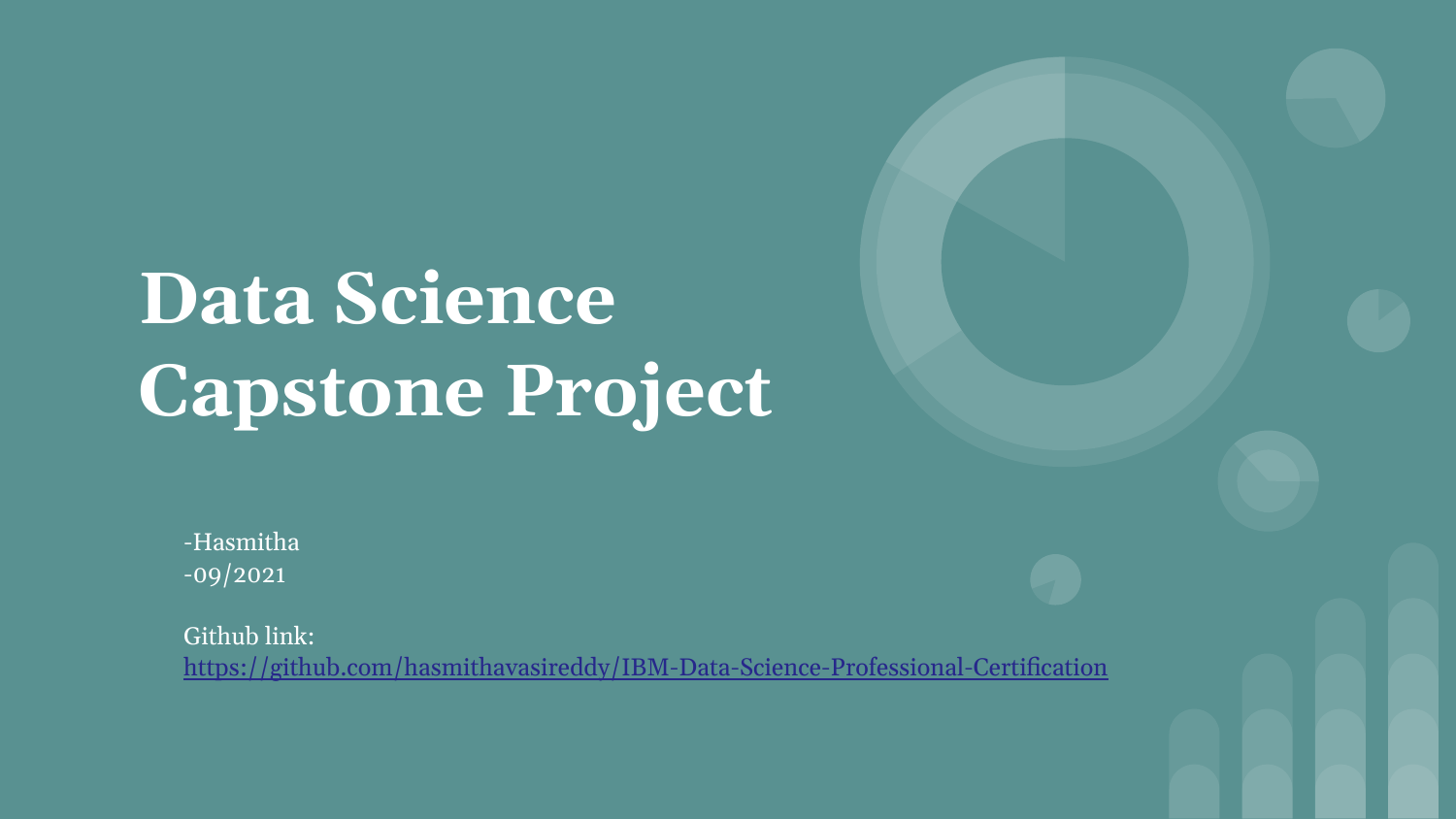

# Data Science Capstone Project
-Hasmitha
-09/2021

Github link: https://github.com/hasmithavasireddy/IBM-Data-Science-Professional-Certification